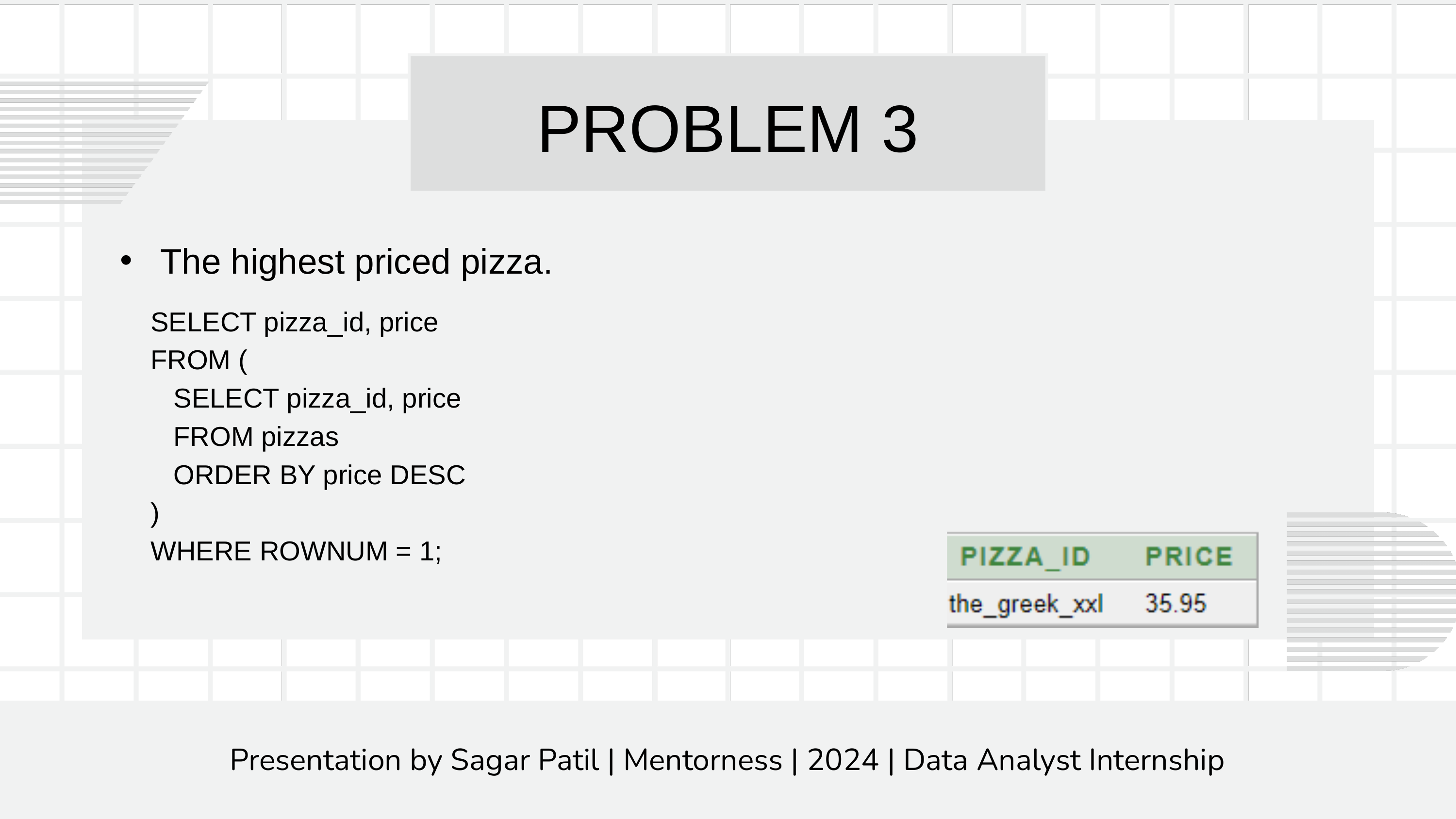

PROBLEM 3

 The highest priced pizza.

SELECT pizza_id, price
FROM (
   SELECT pizza_id, price
   FROM pizzas
   ORDER BY price DESC
)
WHERE ROWNUM = 1;

Presentation by Alexander Aronowitz | Business Marketing | 2024 | Rimberio University
Presentation by Sagar Patil | Mentorness | 2024 | Data Analyst Internship